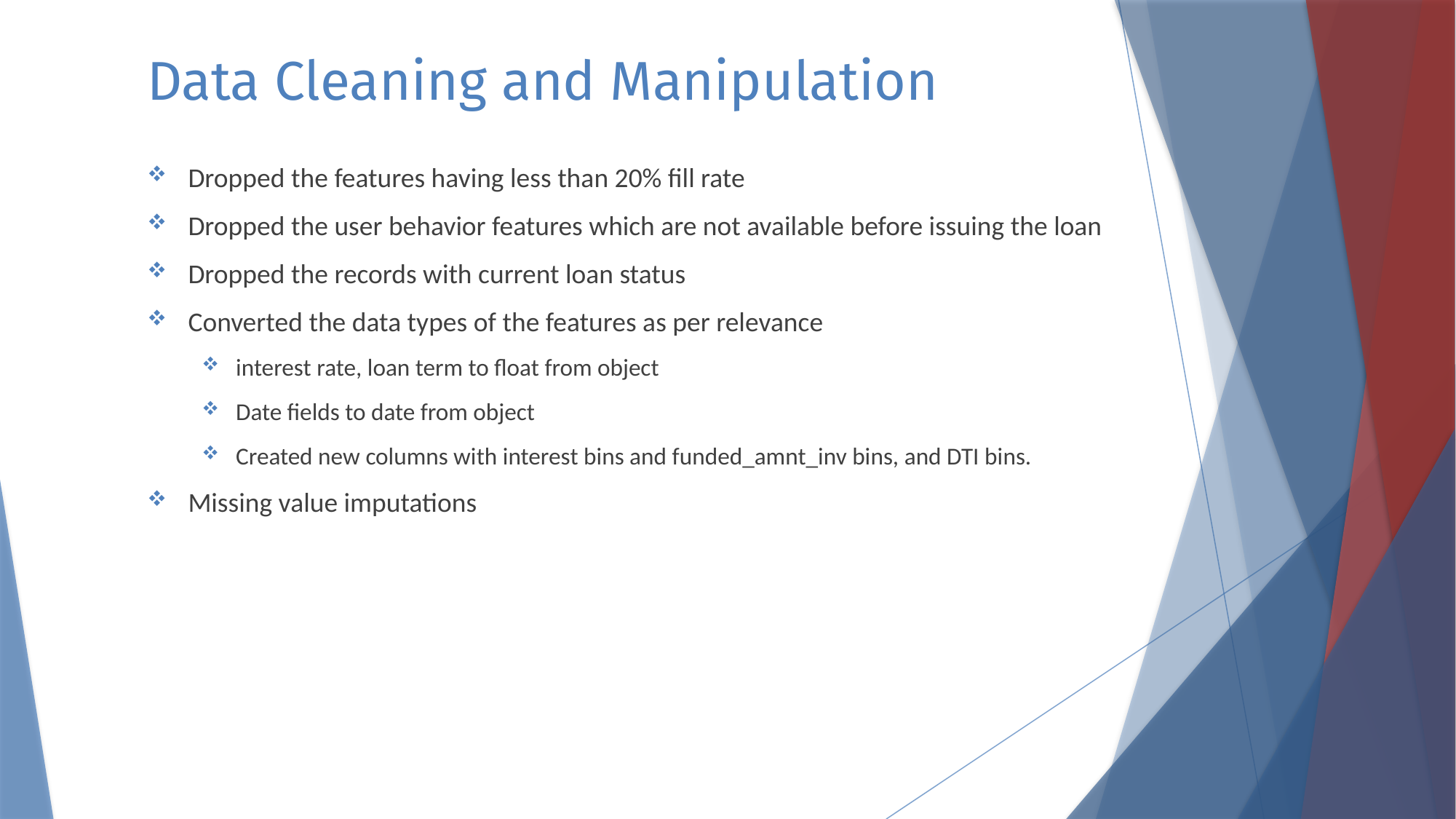

# Data Cleaning and Manipulation
Dropped the features having less than 20% fill rate
Dropped the user behavior features which are not available before issuing the loan
Dropped the records with current loan status
Converted the data types of the features as per relevance
interest rate, loan term to float from object
Date fields to date from object
Created new columns with interest bins and funded_amnt_inv bins, and DTI bins.
Missing value imputations